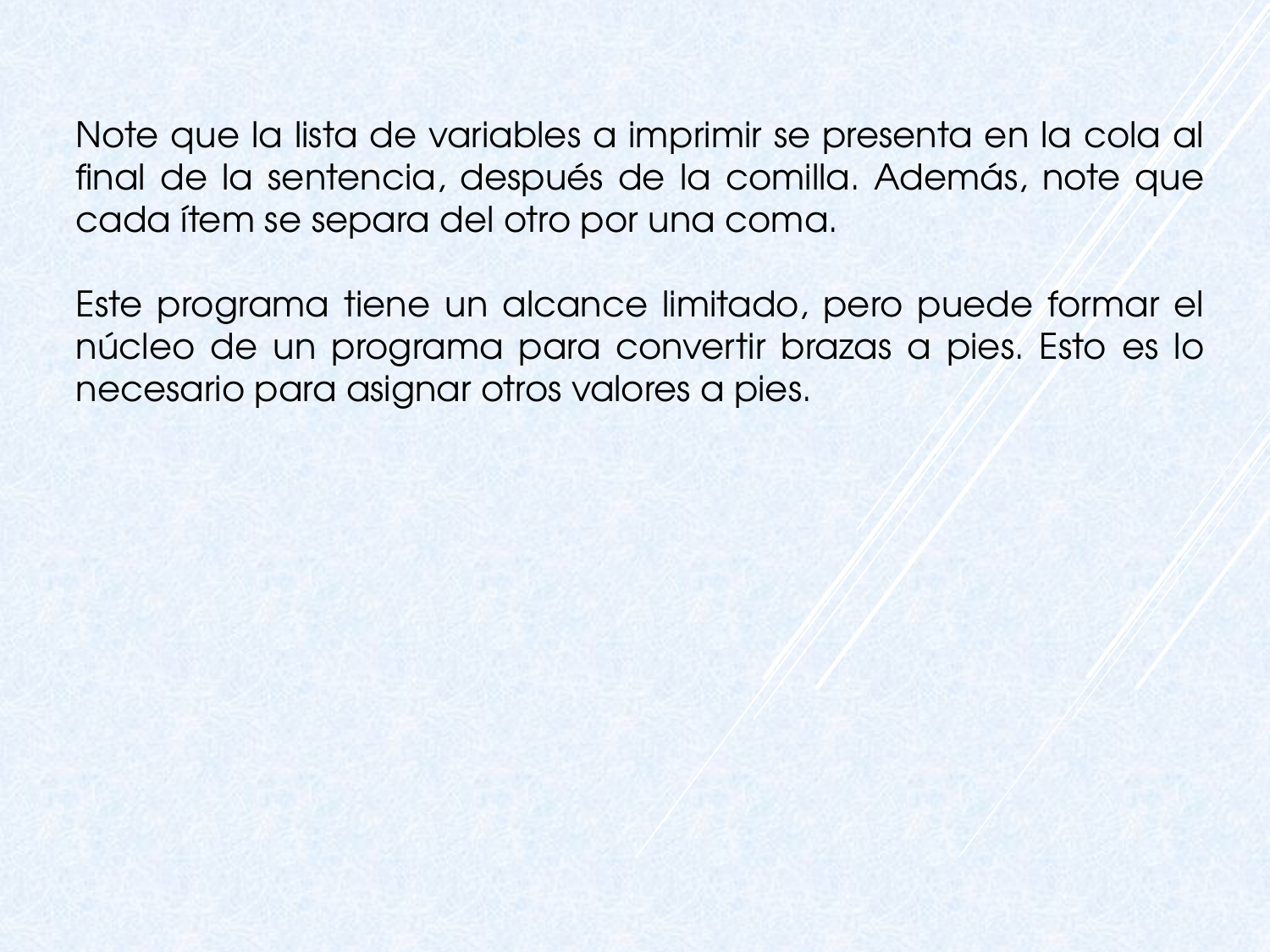

Note que la lista de variables a imprimir se presenta en la cola al final de la sentencia, después de la comilla. Además, note que cada ítem se separa del otro por una coma.

Este programa tiene un alcance limitado, pero puede formar el núcleo de un programa para convertir brazas a pies. Esto es lo necesario para asignar otros valores a pies.